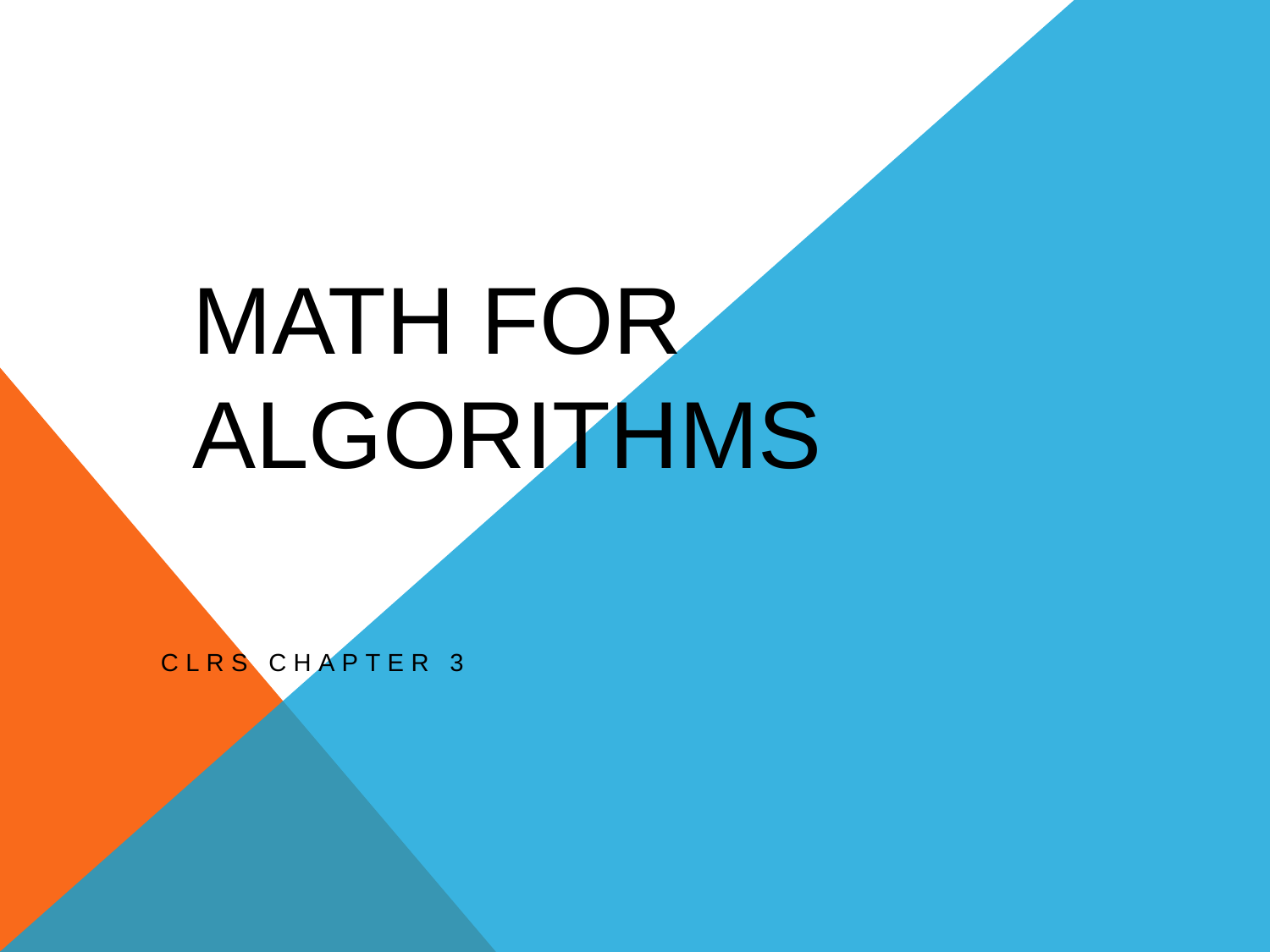

# Math for Algorithms
CLRS Chapter 3